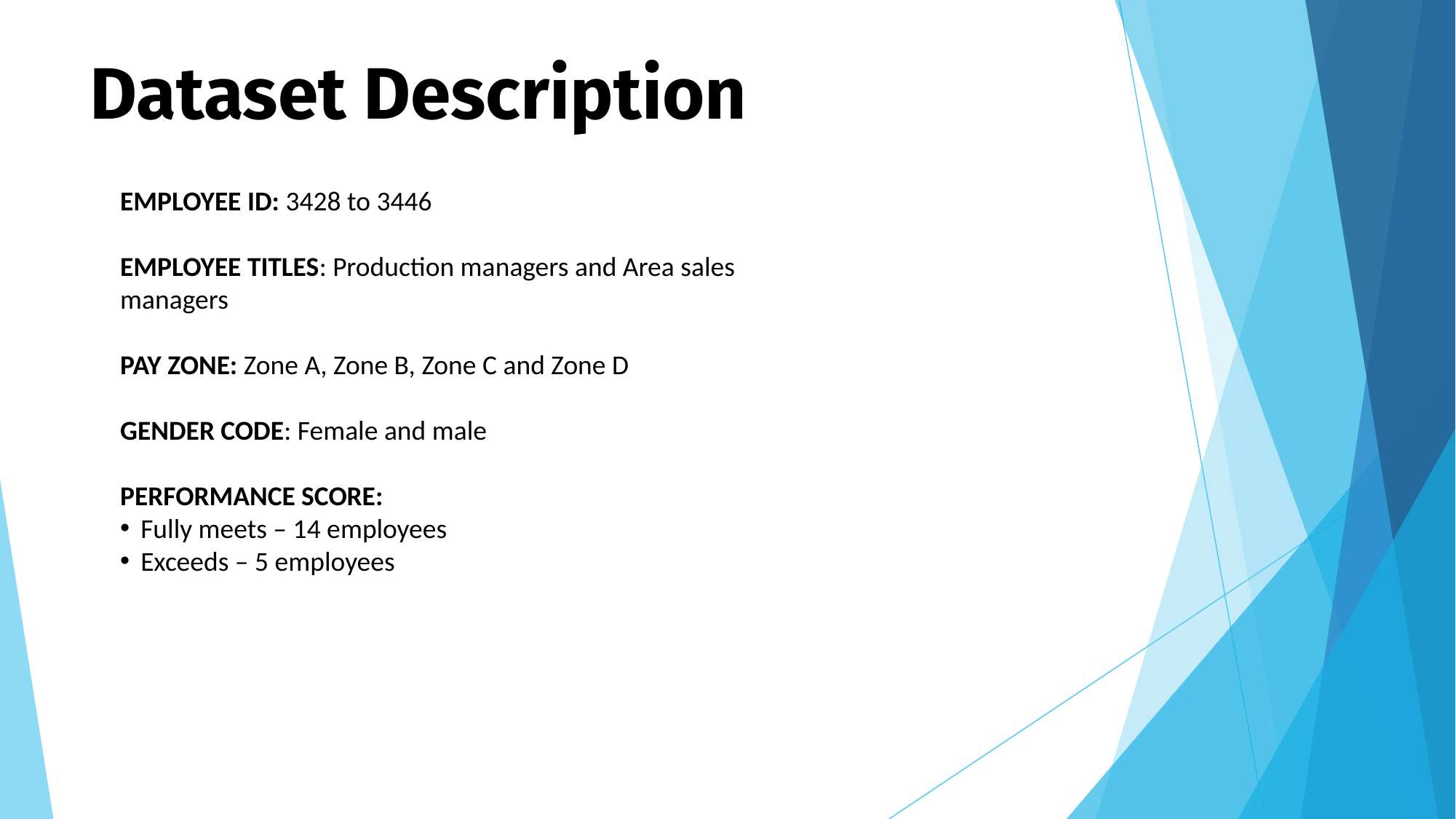

# Dataset Description
EMPLOYEE ID: 3428 to 3446

EMPLOYEE TITLES: Production managers and Area sales managers

PAY ZONE: Zone A, Zone B, Zone C and Zone D

GENDER CODE: Female and male

PERFORMANCE SCORE:
Fully meets – 14 employees
Exceeds – 5 employees